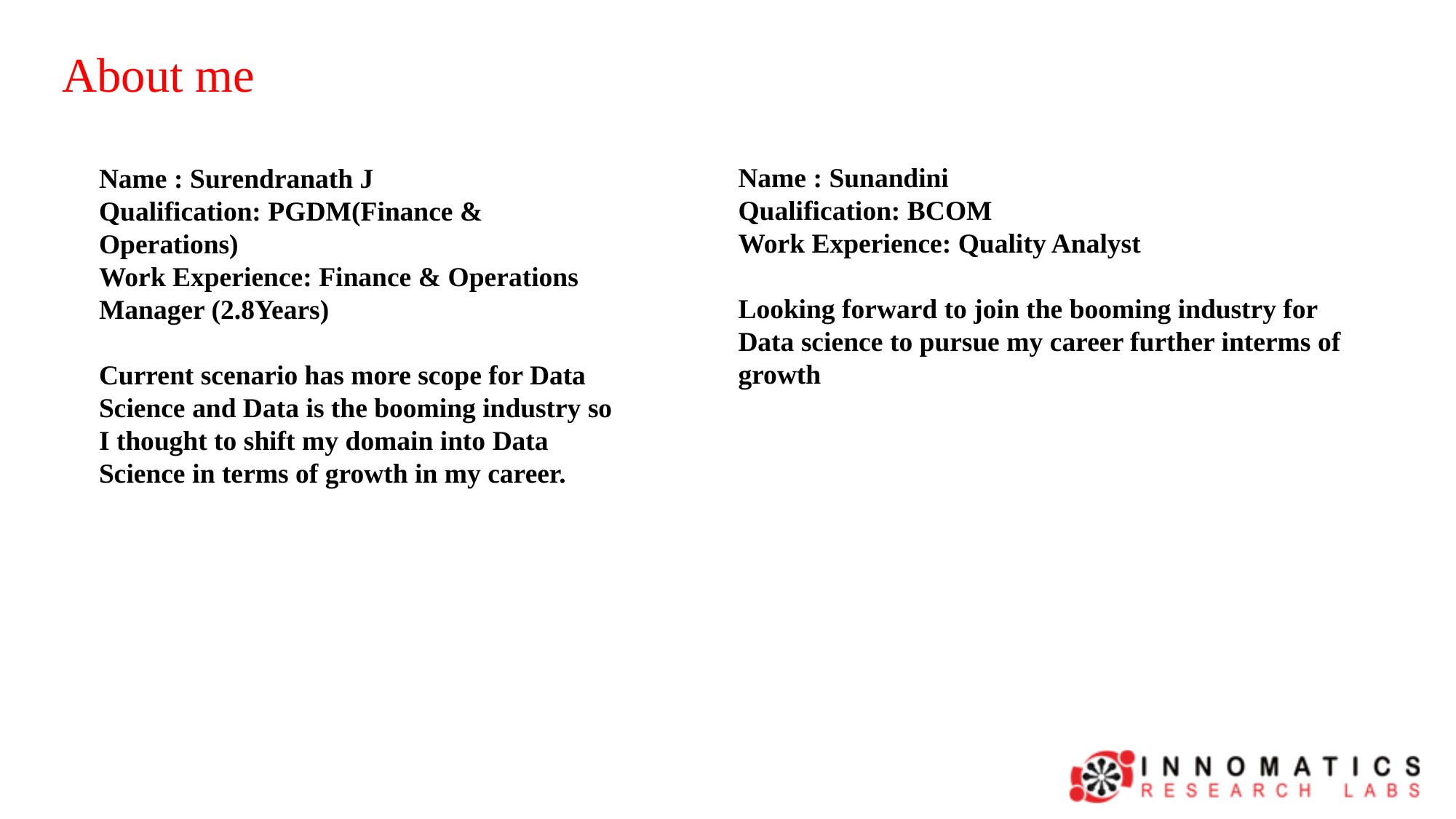

About me
Name : Surendranath J
Qualification: PGDM(Finance & Operations)
Work Experience: Finance & Operations Manager (2.8Years)

Current scenario has more scope for Data Science and Data is the booming industry so I thought to shift my domain into Data Science in terms of growth in my career.

Name : Sunandini
Qualification: BCOM
Work Experience: Quality Analyst

Looking forward to join the booming industry for Data science to pursue my career further interms of growth